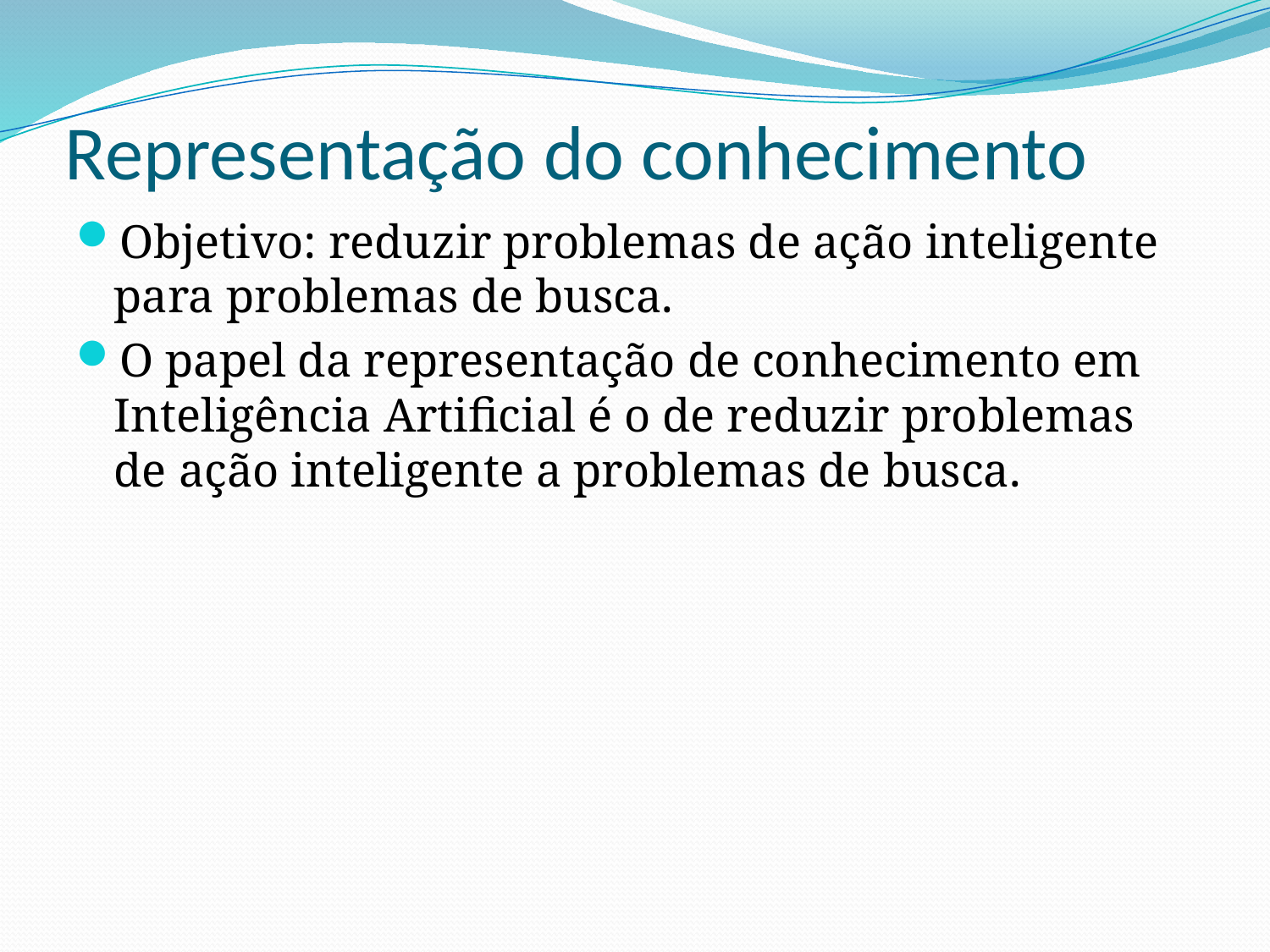

# Representação do conhecimento
Objetivo: reduzir problemas de ação inteligente para problemas de busca.
O papel da representação de conhecimento em Inteligência Artificial é o de reduzir problemas de ação inteligente a problemas de busca.